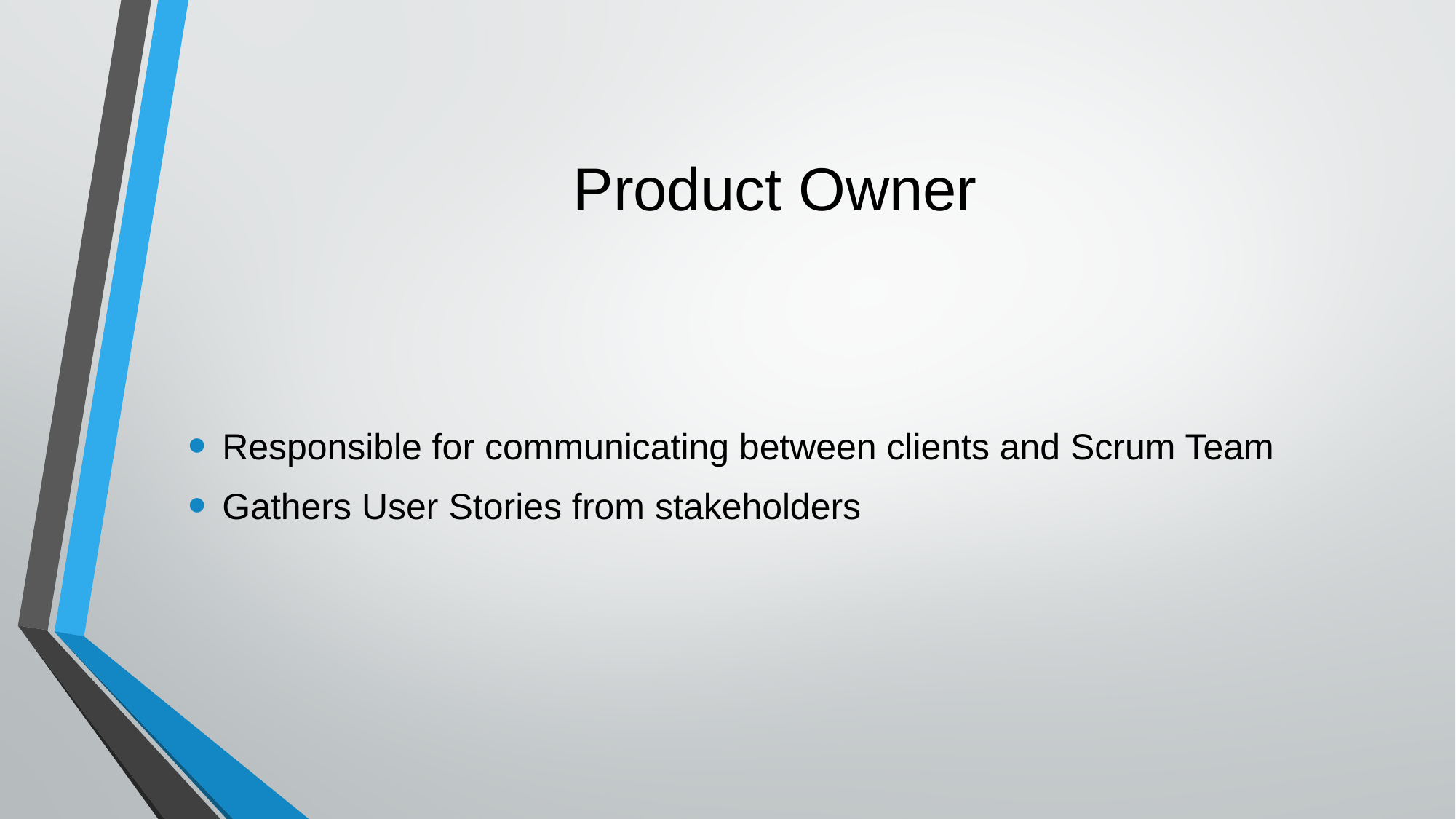

# Product Owner
Responsible for communicating between clients and Scrum Team
Gathers User Stories from stakeholders